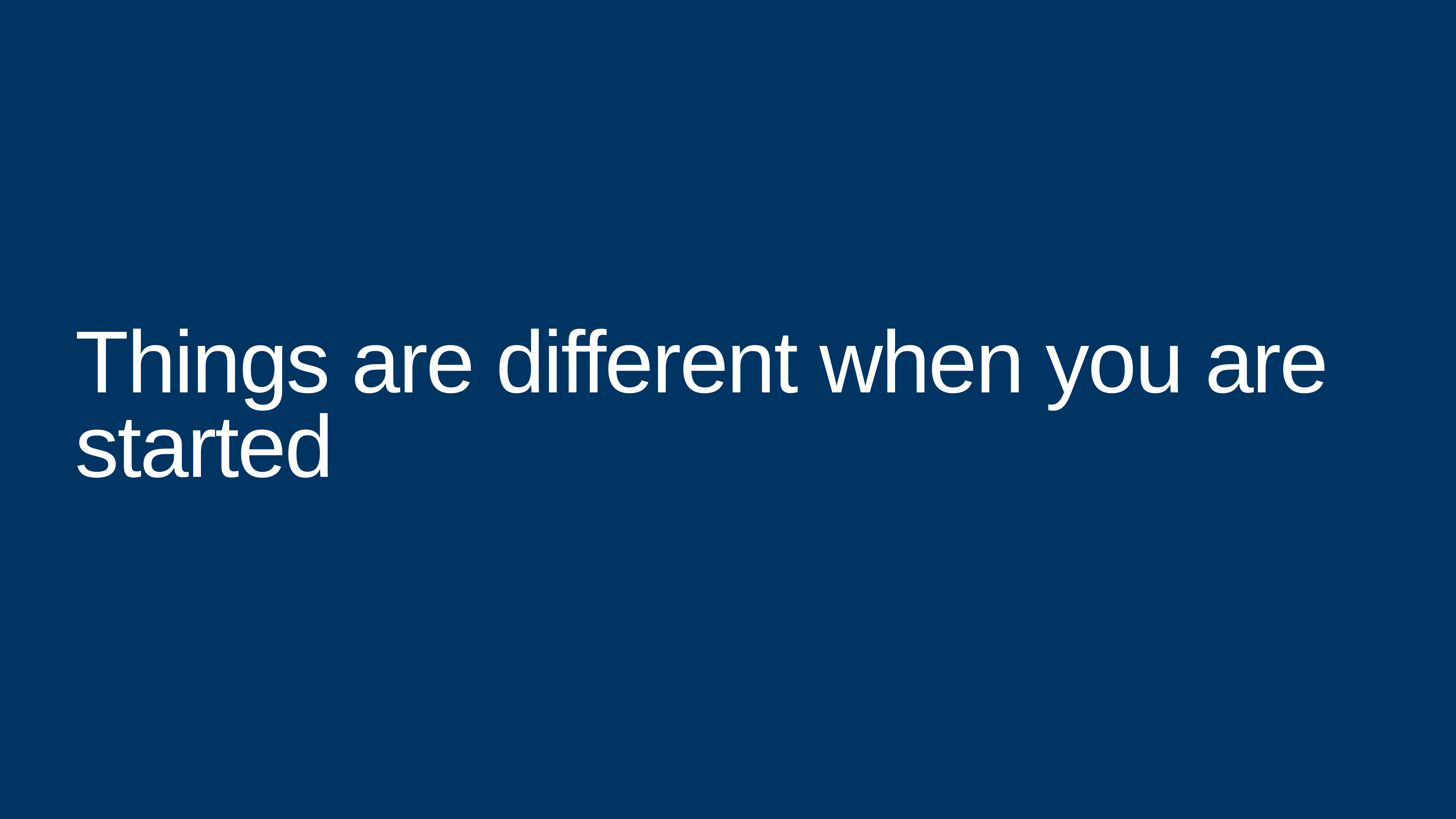

# Things are different when you are started